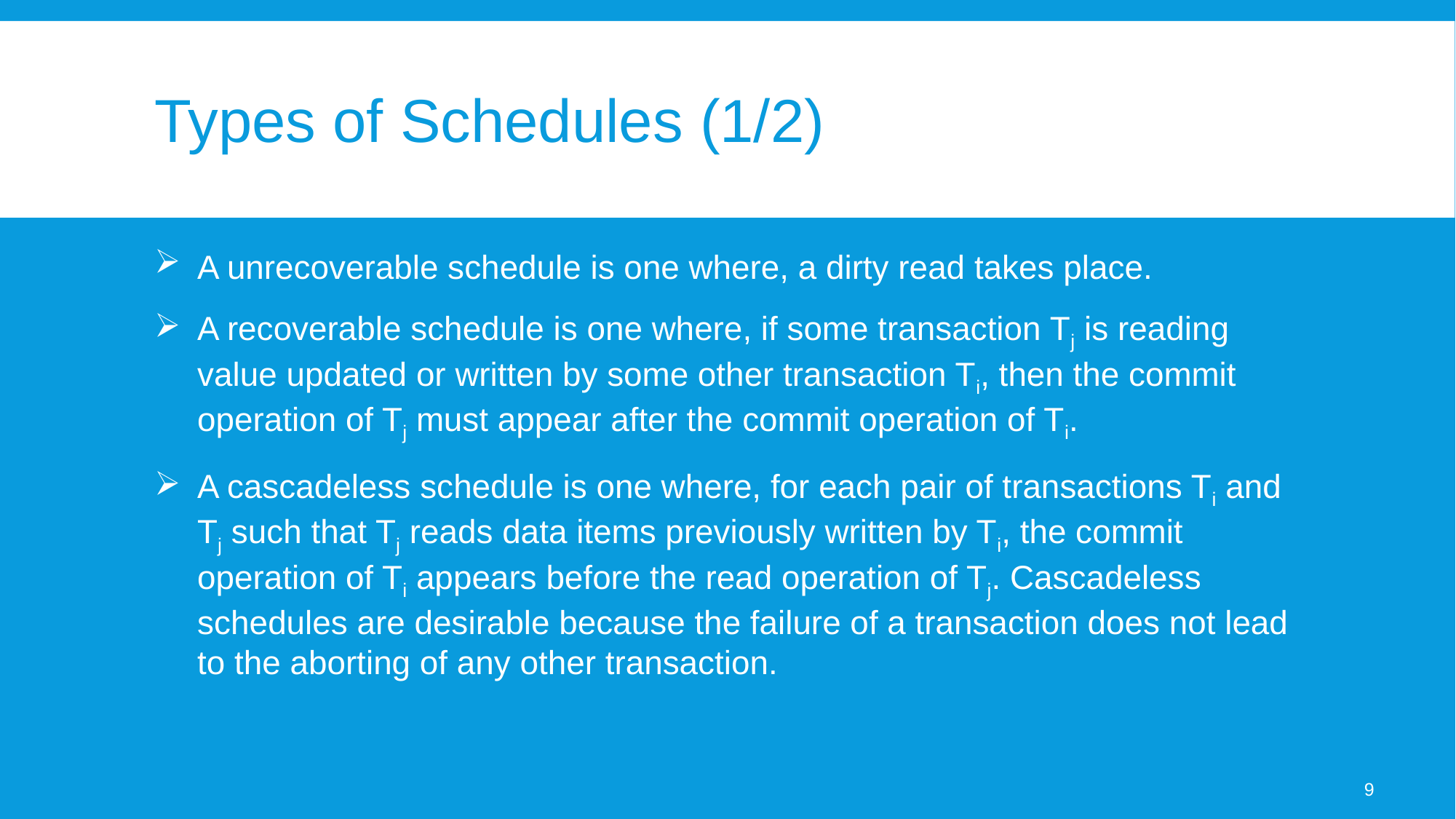

# Types of Schedules (1/2)
A unrecoverable schedule is one where, a dirty read takes place.
A recoverable schedule is one where, if some transaction Tj is reading value updated or written by some other transaction Ti, then the commit operation of Tj must appear after the commit operation of Ti.
A cascadeless schedule is one where, for each pair of transactions Ti and Tj such that Tj reads data items previously written by Ti, the commit operation of Ti appears before the read operation of Tj. Cascadeless schedules are desirable because the failure of a transaction does not lead to the aborting of any other transaction.

9